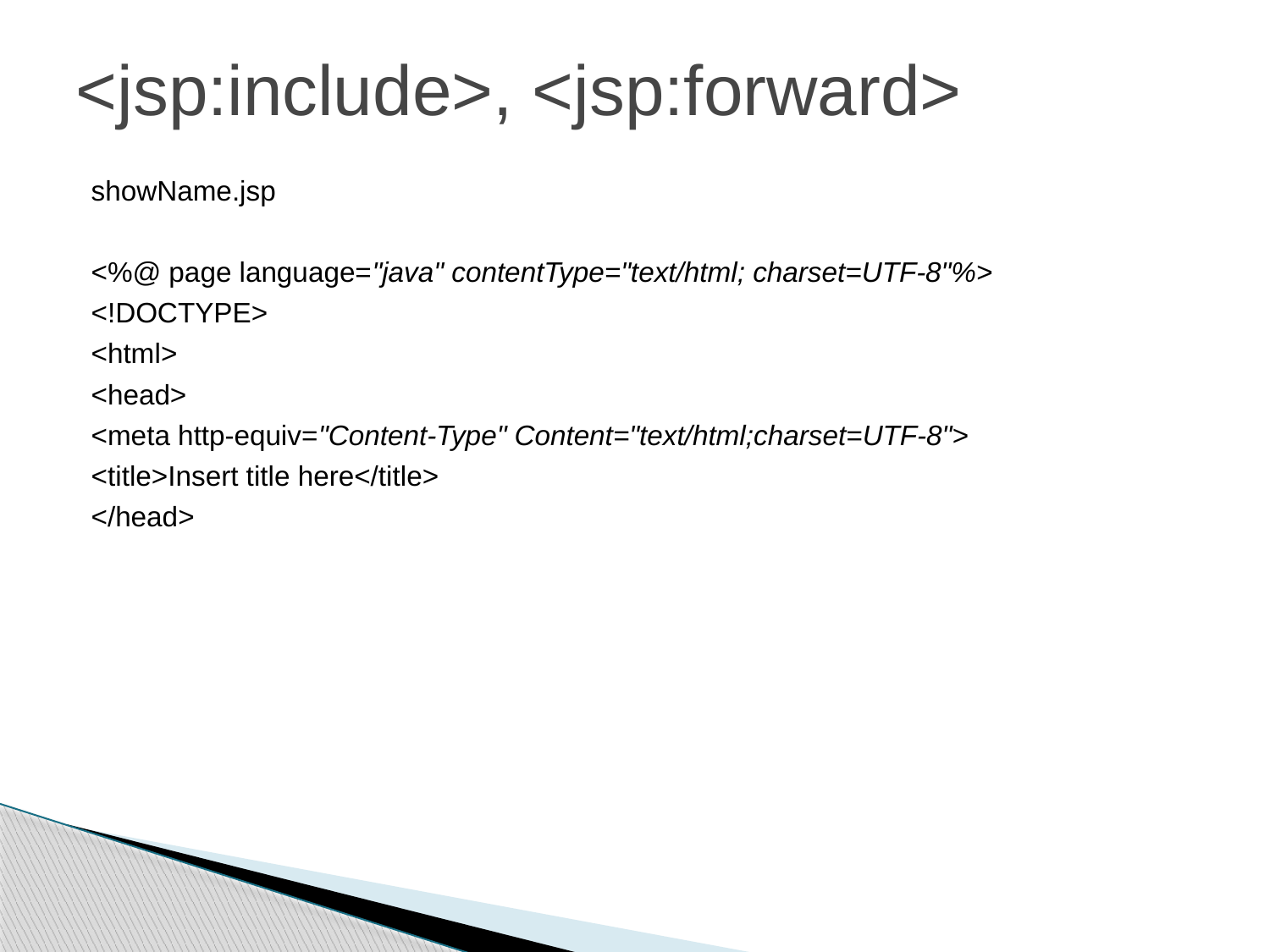

# <jsp:include>, <jsp:forward>
showName.jsp

<%@ page language="java" contentType="text/html; charset=UTF-8"%>
<!DOCTYPE>
<html>
<head>
<meta http-equiv="Content-Type" Content="text/html;charset=UTF-8">
<title>Insert title here</title>
</head>